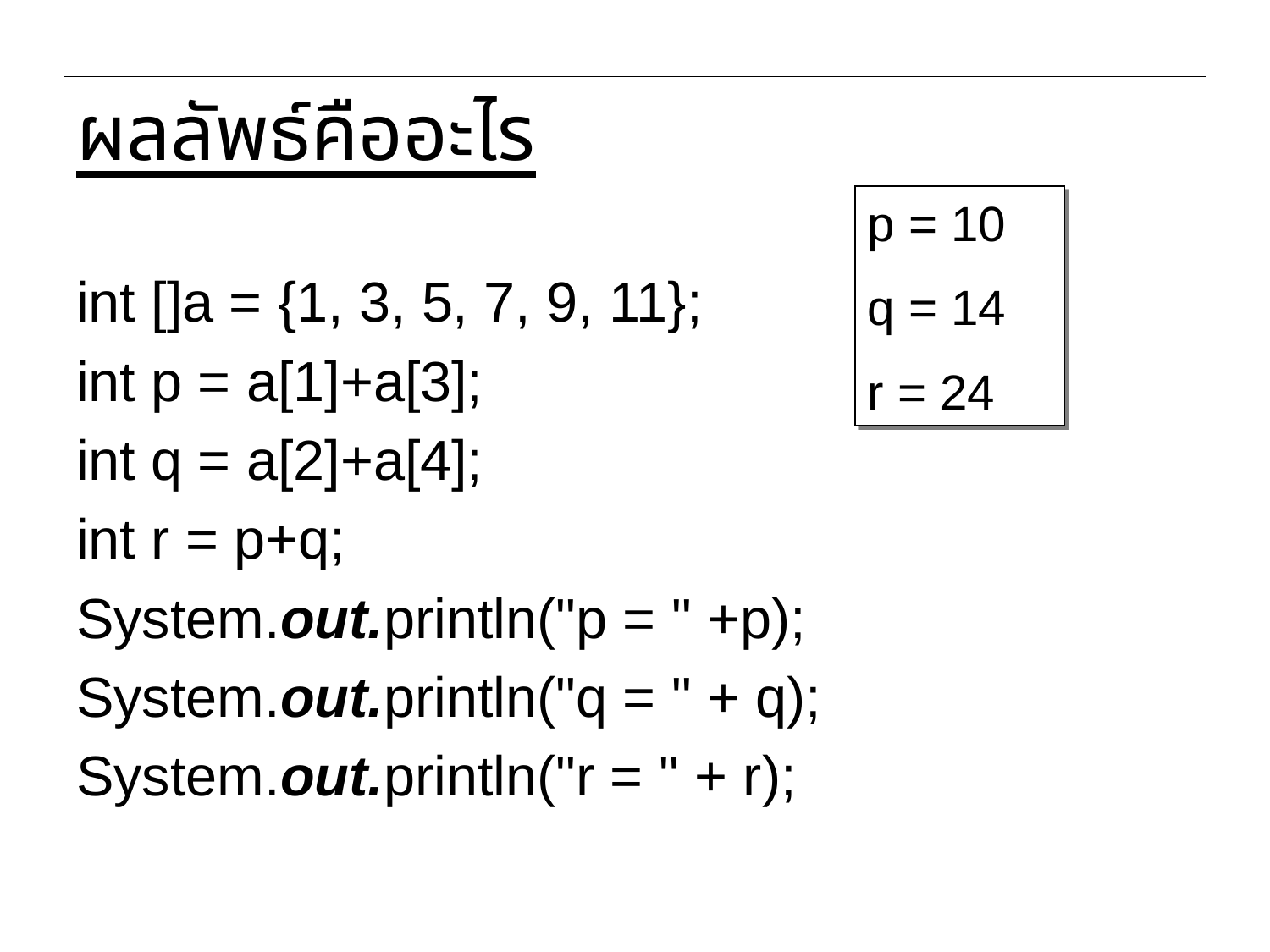

ผลลัพธ์คืออะไร

int []a = {1, 3, 5, 7, 9, 11};
int p = a[1]+a[3];
int q = a[2]+a[4];
int r = p+q;
System.out.println("p = " +p);
System.out.println("q = " + q);
System.out.println("r = " + r);
p = 10
q = 14
r = 24